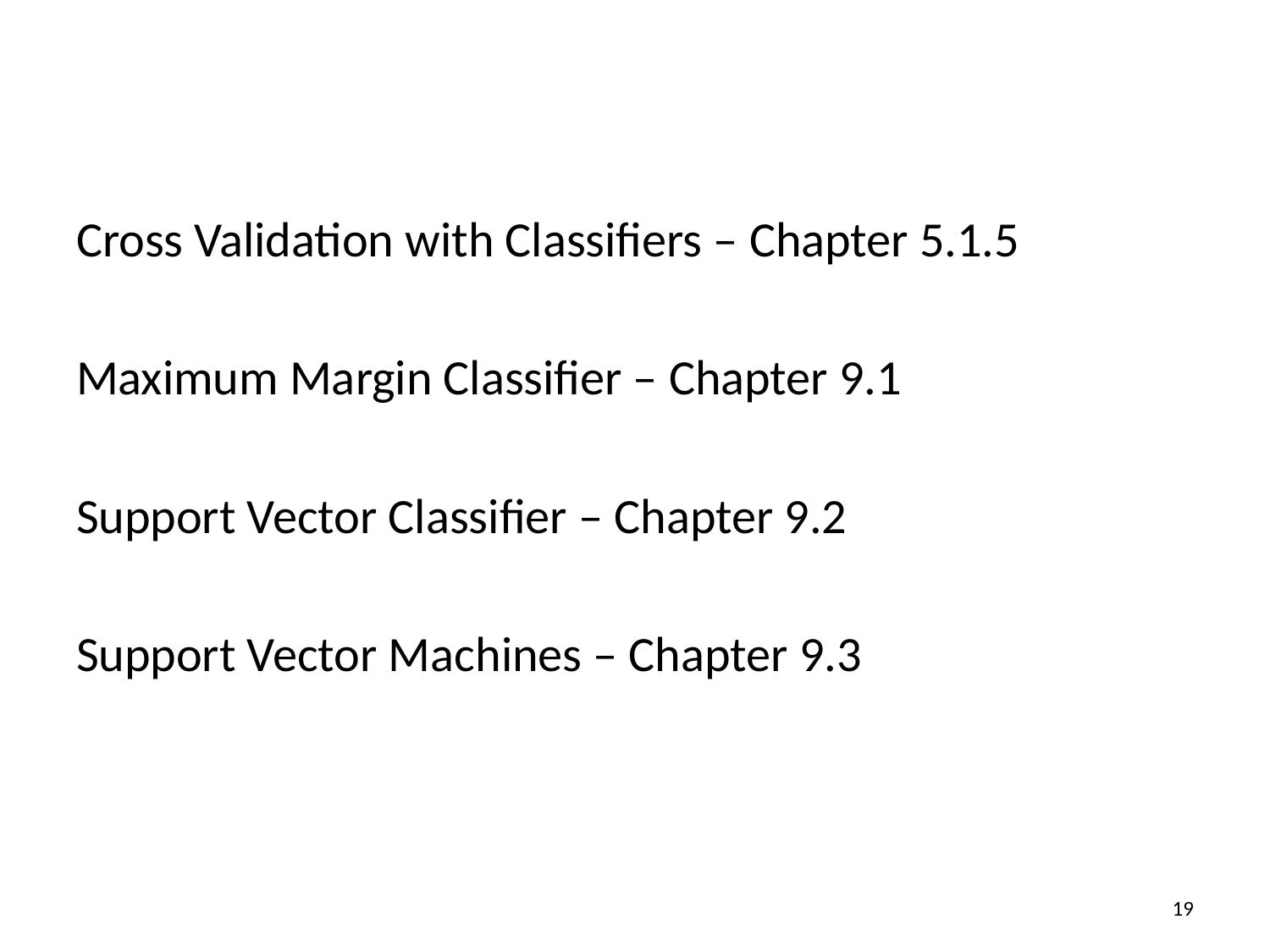

Cross Validation with Classifiers – Chapter 5.1.5

Maximum Margin Classifier – Chapter 9.1

Support Vector Classifier – Chapter 9.2

Support Vector Machines – Chapter 9.3

19